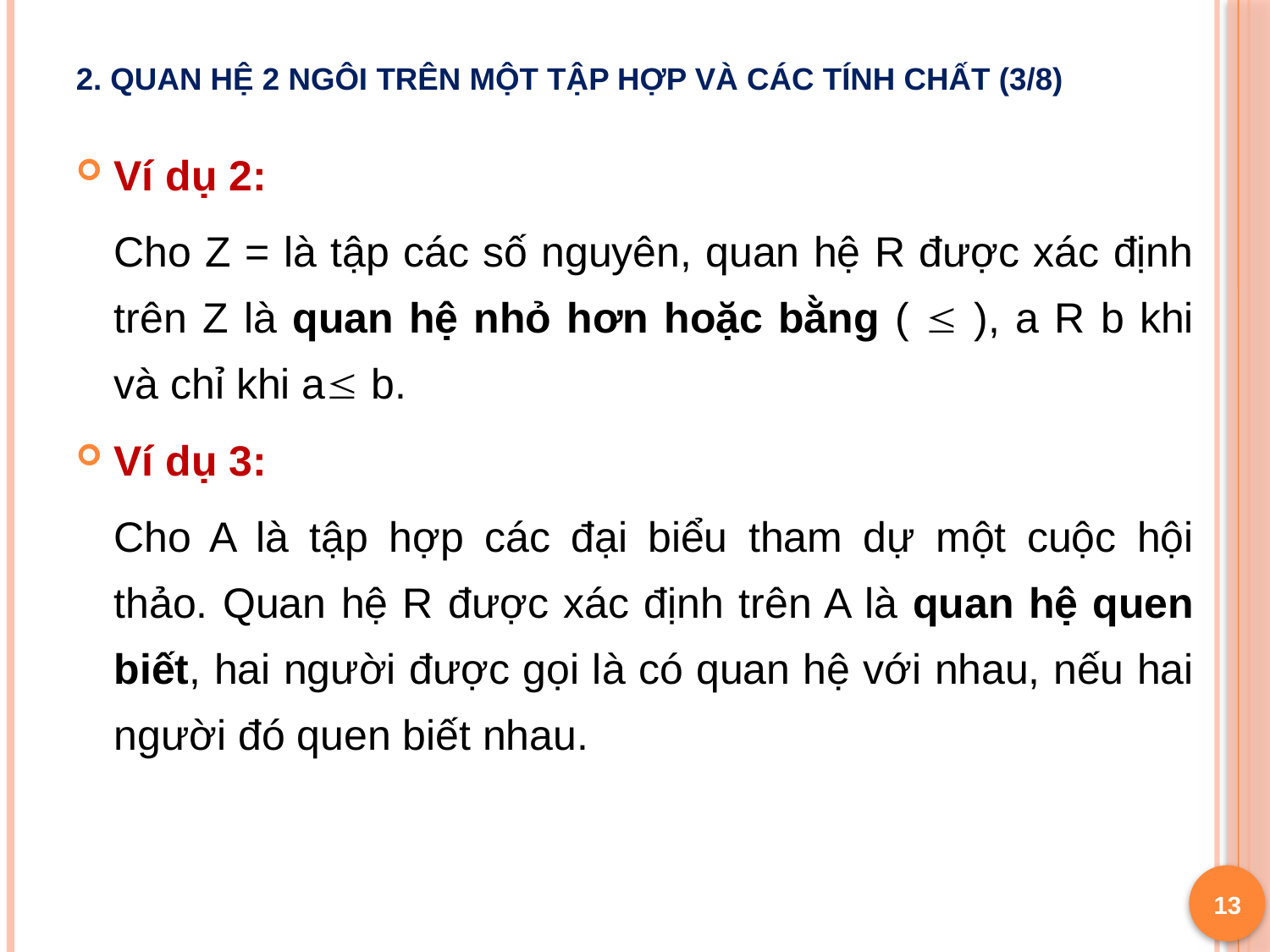

# 2. Quan hệ 2 ngôi trên một tập hợp và các tính chất (3/8)
Ví dụ 2:
	Cho Z = là tập các số nguyên, quan hệ R được xác định trên Z là quan hệ nhỏ hơn hoặc bằng ( ≤ ), a R b khi và chỉ khi a≤ b.
Ví dụ 3:
	Cho A là tập hợp các đại biểu tham dự một cuộc hội thảo. Quan hệ R được xác định trên A là quan hệ quen biết, hai người được gọi là có quan hệ với nhau, nếu hai người đó quen biết nhau.
13